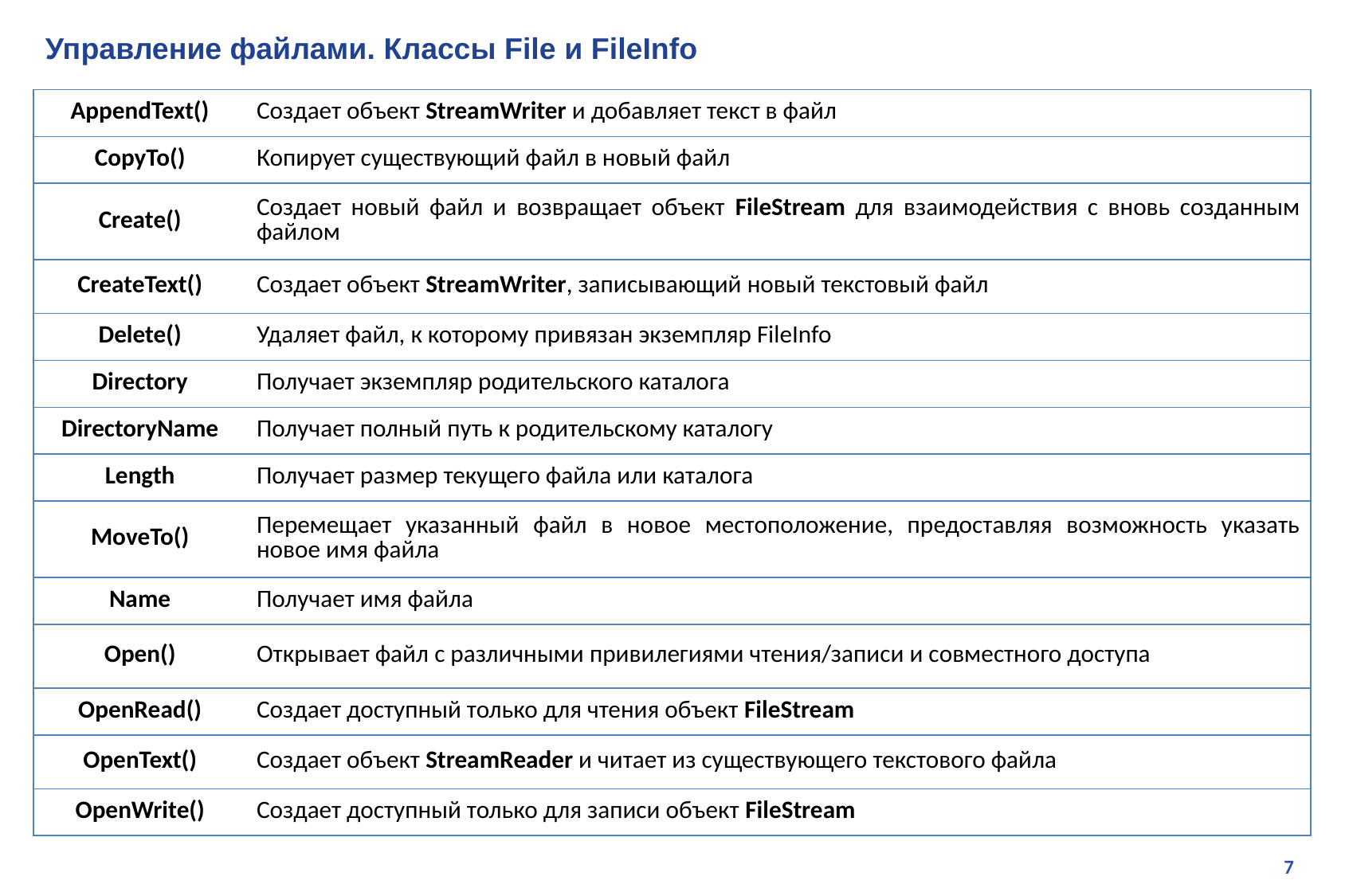

# Управление файлами. Классы File и FileInfo
| AppendText() | Создает объект StreamWriter и добавляет текст в файл |
| --- | --- |
| СоруТо() | Копирует существующий файл в новый файл |
| Create() | Создает новый файл и возвращает объект FileStream для взаимодействия с вновь созданным файлом |
| CreateText() | Создает объект StreamWriter, записывающий новый текстовый файл |
| Delete() | Удаляет файл, к которому привязан экземпляр FileInfo |
| Directory | Получает экземпляр родительского каталога |
| DirectoryName | Получает полный путь к родительскому каталогу |
| Length | Получает размер текущего файла или каталога |
| MoveTo() | Перемещает указанный файл в новое местоположение, предоставляя возможность указать новое имя файла |
| Name | Получает имя файла |
| Open() | Открывает файл с различными привилегиями чтения/записи и совместного доступа |
| OpenRead() | Создает доступный только для чтения объект FileStream |
| OpenText() | Создает объект StreamReader и читает из существующего текстового файла |
| OpenWrite() | Создает доступный только для записи объект FileStream |